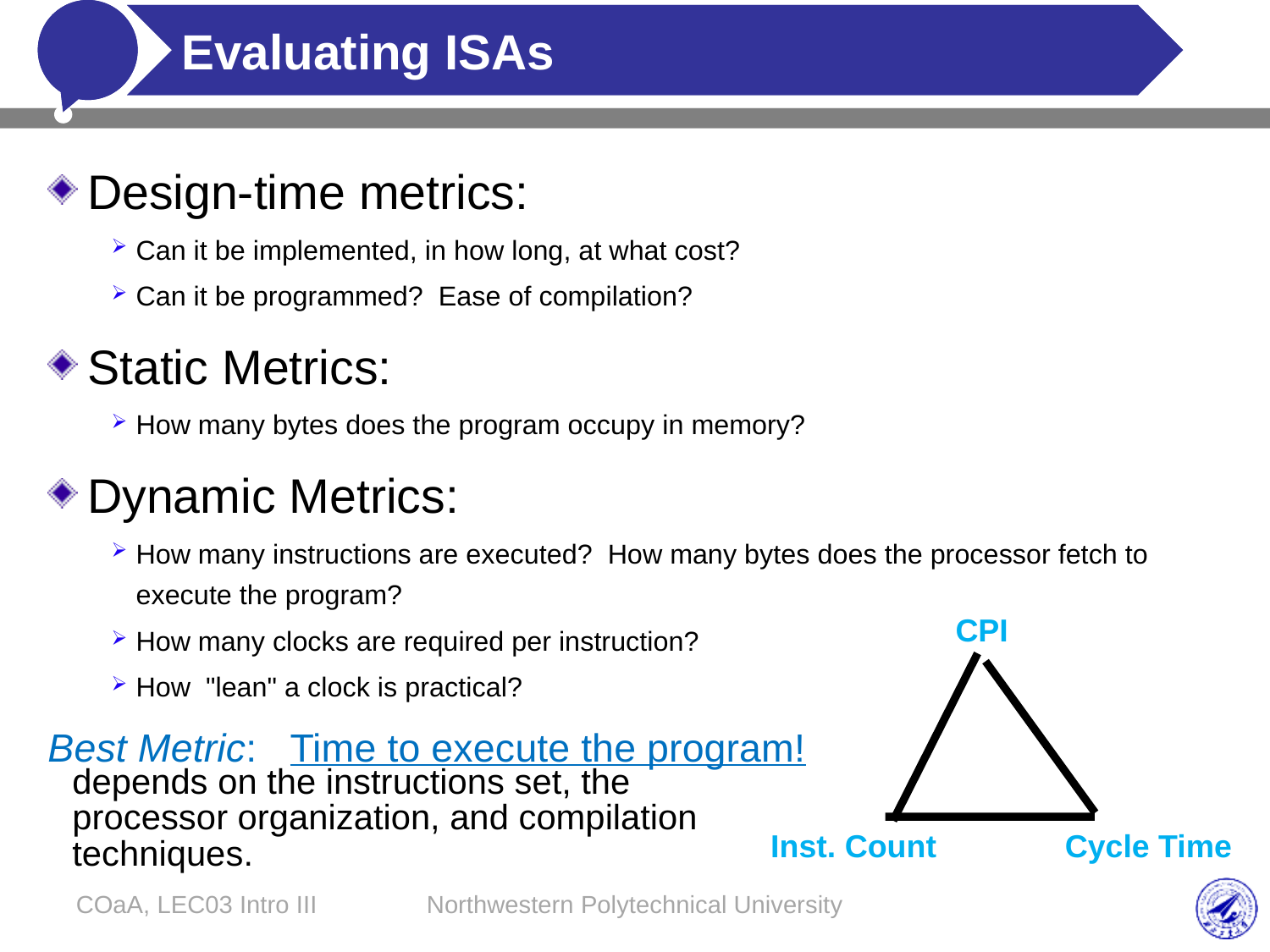

# Evaluating ISAs

 Design-time metrics:
Can it be implemented, in how long, at what cost?
Can it be programmed?  Ease of compilation?
 Static Metrics:
How many bytes does the program occupy in memory?
 Dynamic Metrics:
How many instructions are executed?  How many bytes does the processor fetch to execute the program?
How many clocks are required per instruction?
How  "lean" a clock is practical?
Best Metric:   Time to execute the program!
CPI

Inst. Count
Cycle Time
depends on the instructions set, the processor organization, and compilation techniques.
COaA, LEC03 Intro III
Northwestern Polytechnical University
31